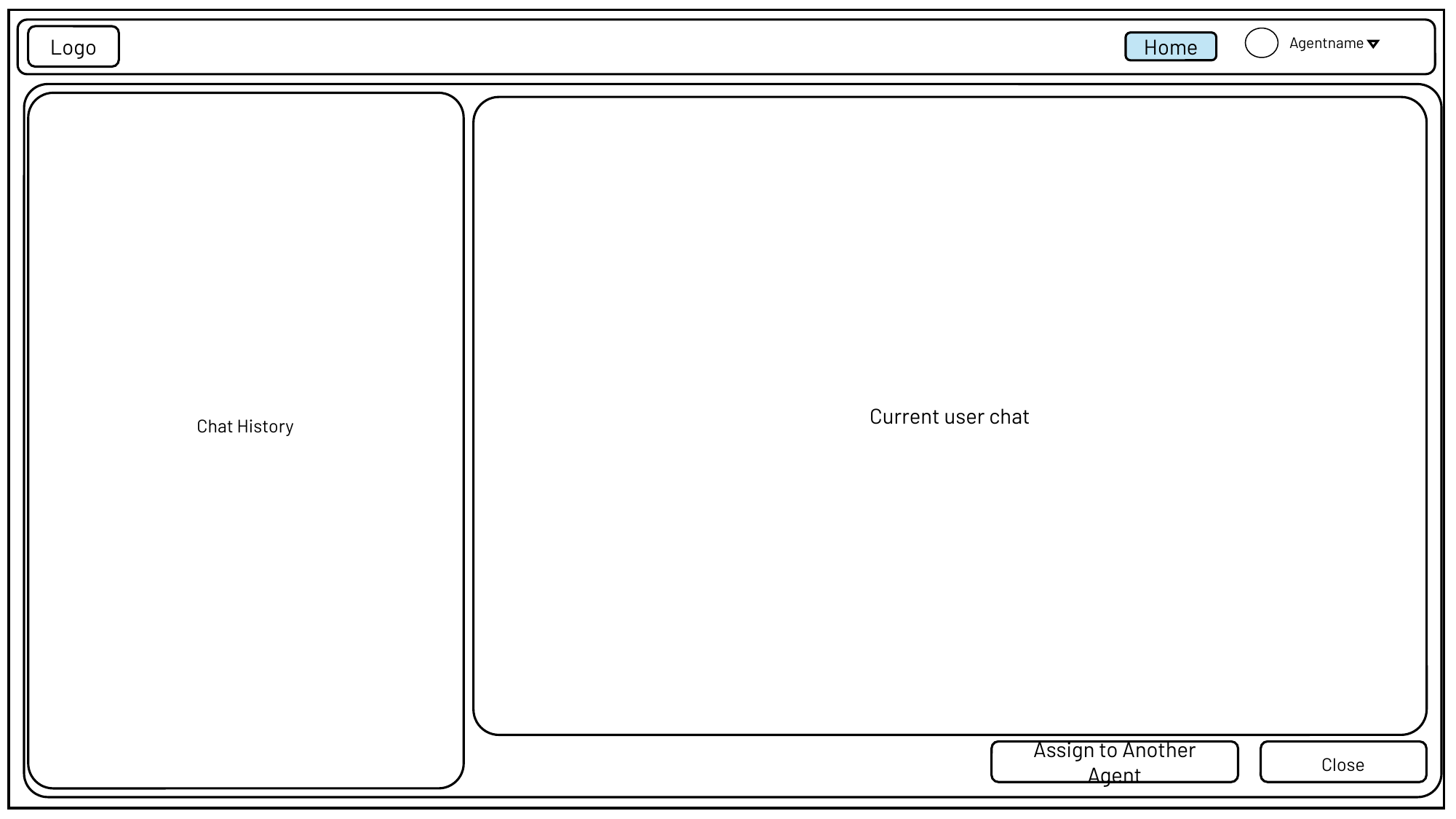

Logo

Agentname
Home

Current user chat
Chat History
Assign to Another Agent

Close